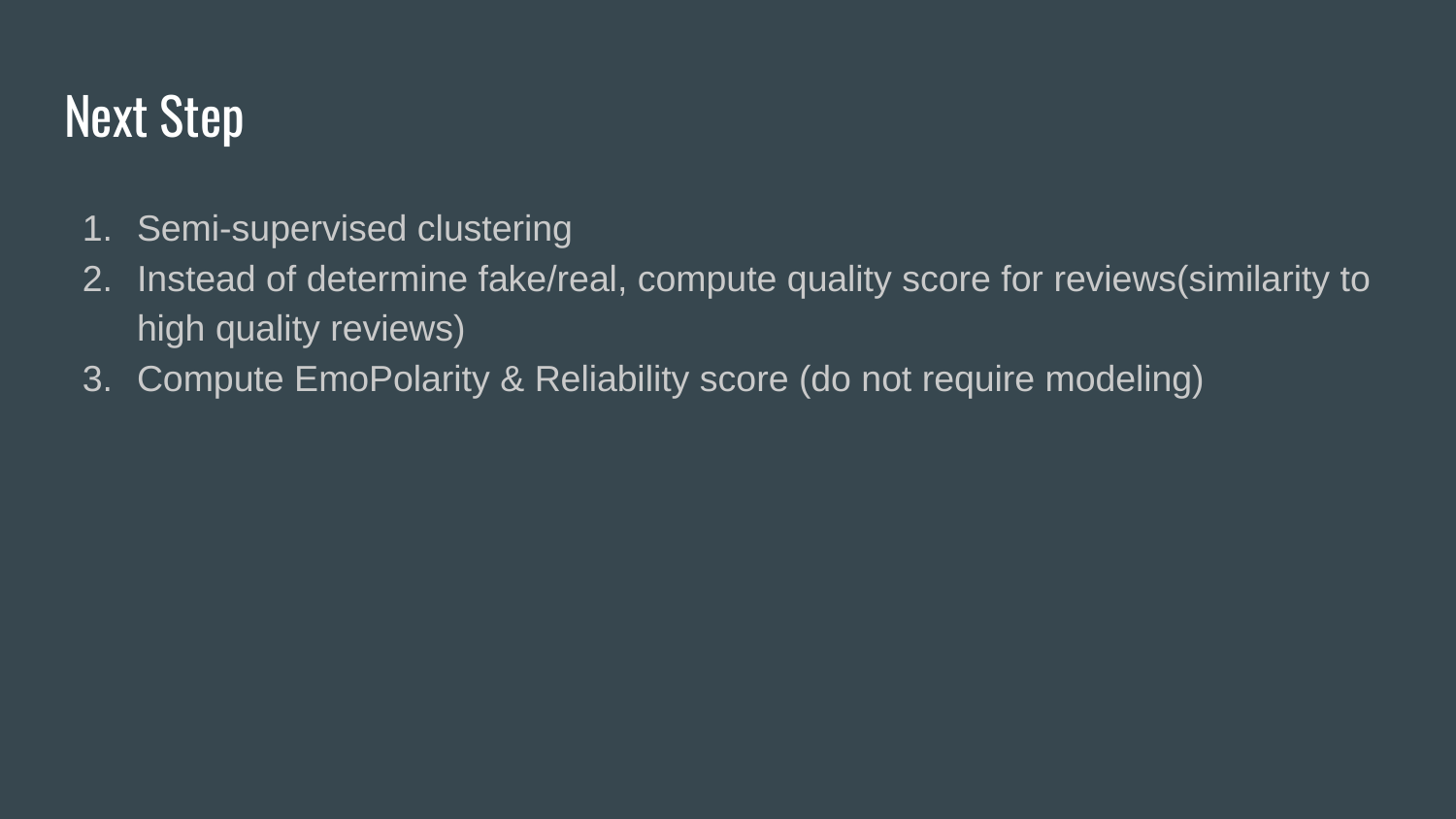

# Next Step
Semi-supervised clustering
Instead of determine fake/real, compute quality score for reviews(similarity to high quality reviews)
Compute EmoPolarity & Reliability score (do not require modeling)